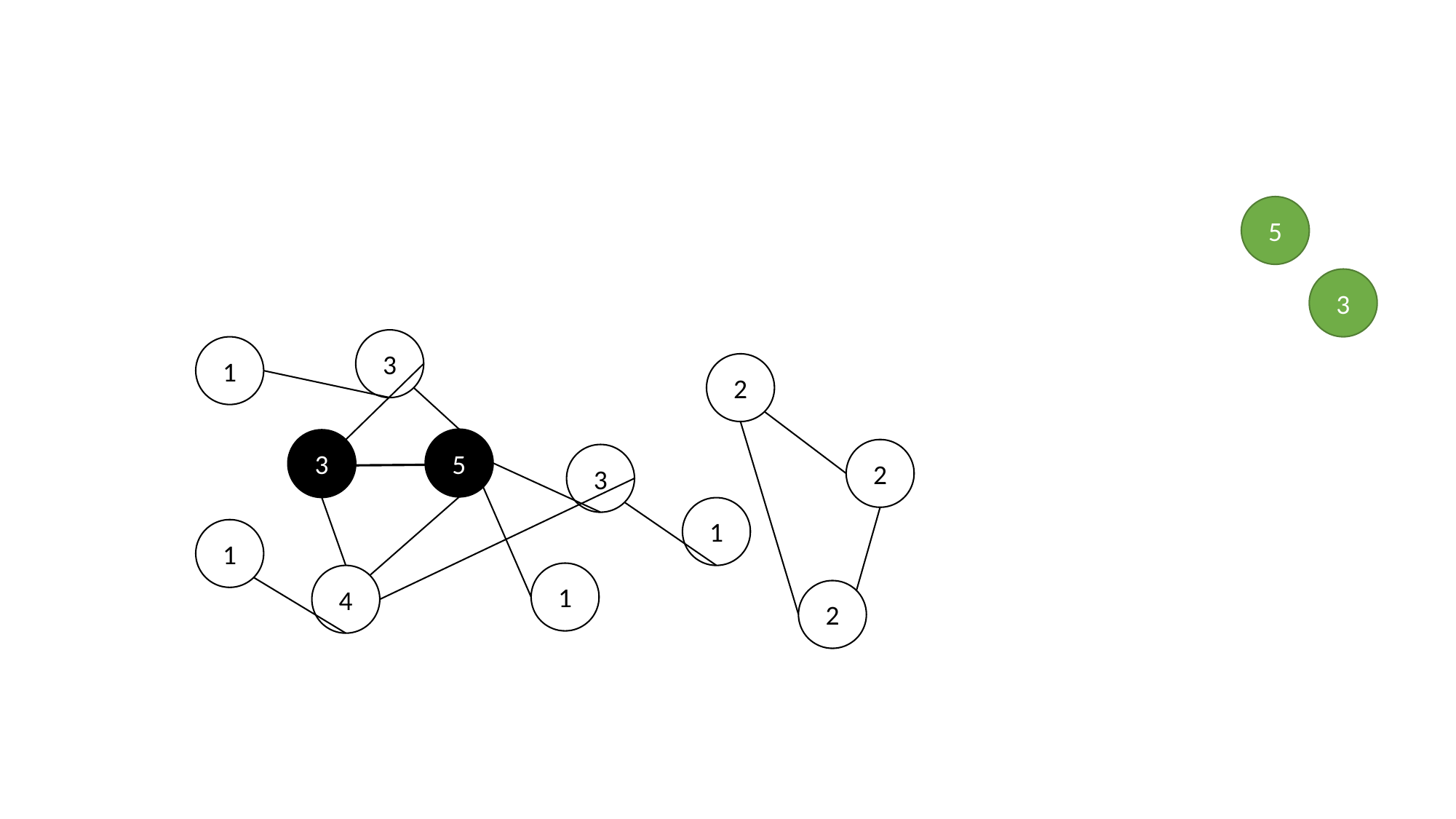

5
3
3
1
2
5
3
2
3
1
1
1
4
2